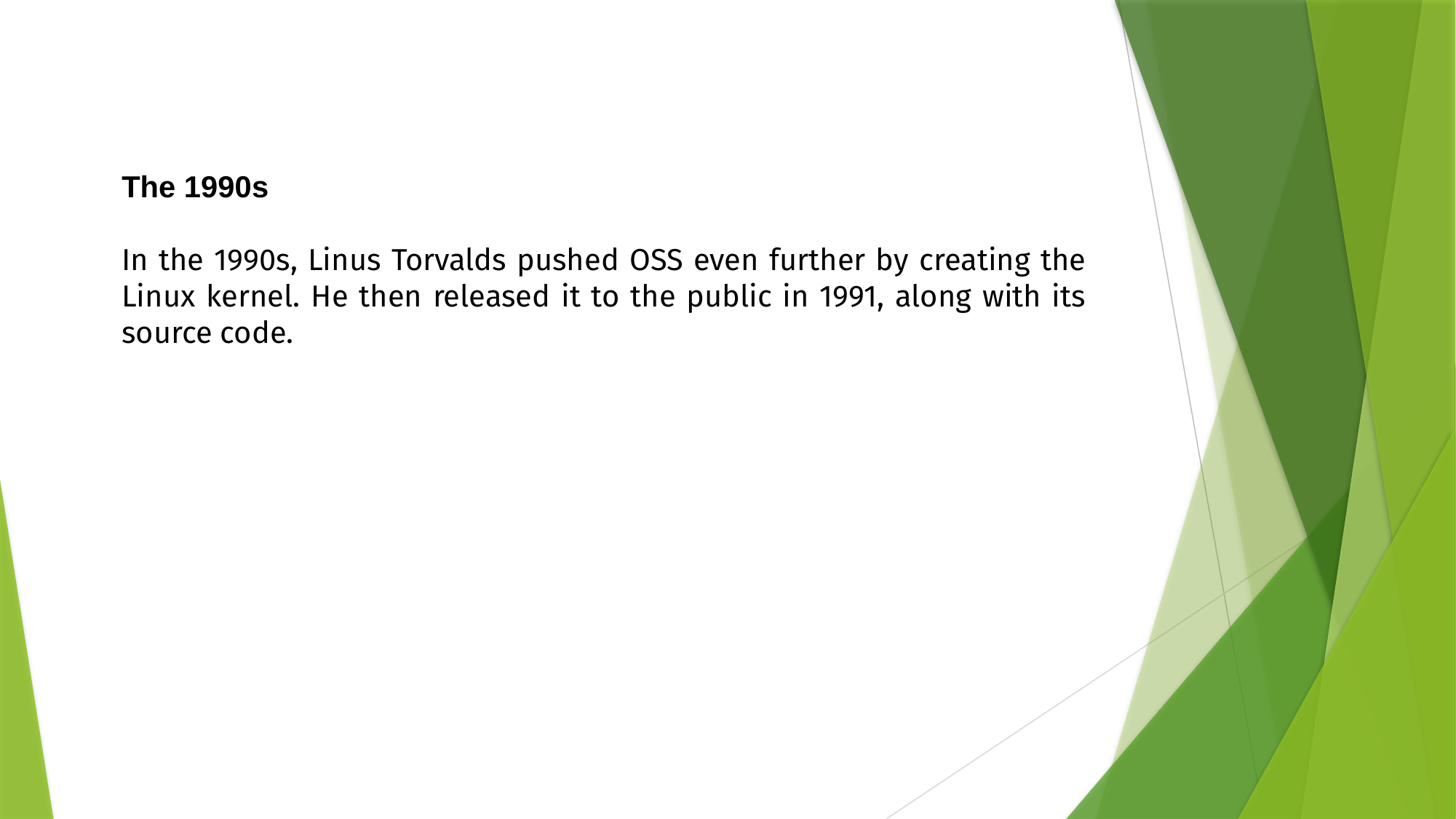

The 1990s
In the 1990s, Linus Torvalds pushed OSS even further by creating the Linux kernel. He then released it to the public in 1991, along with its source code.